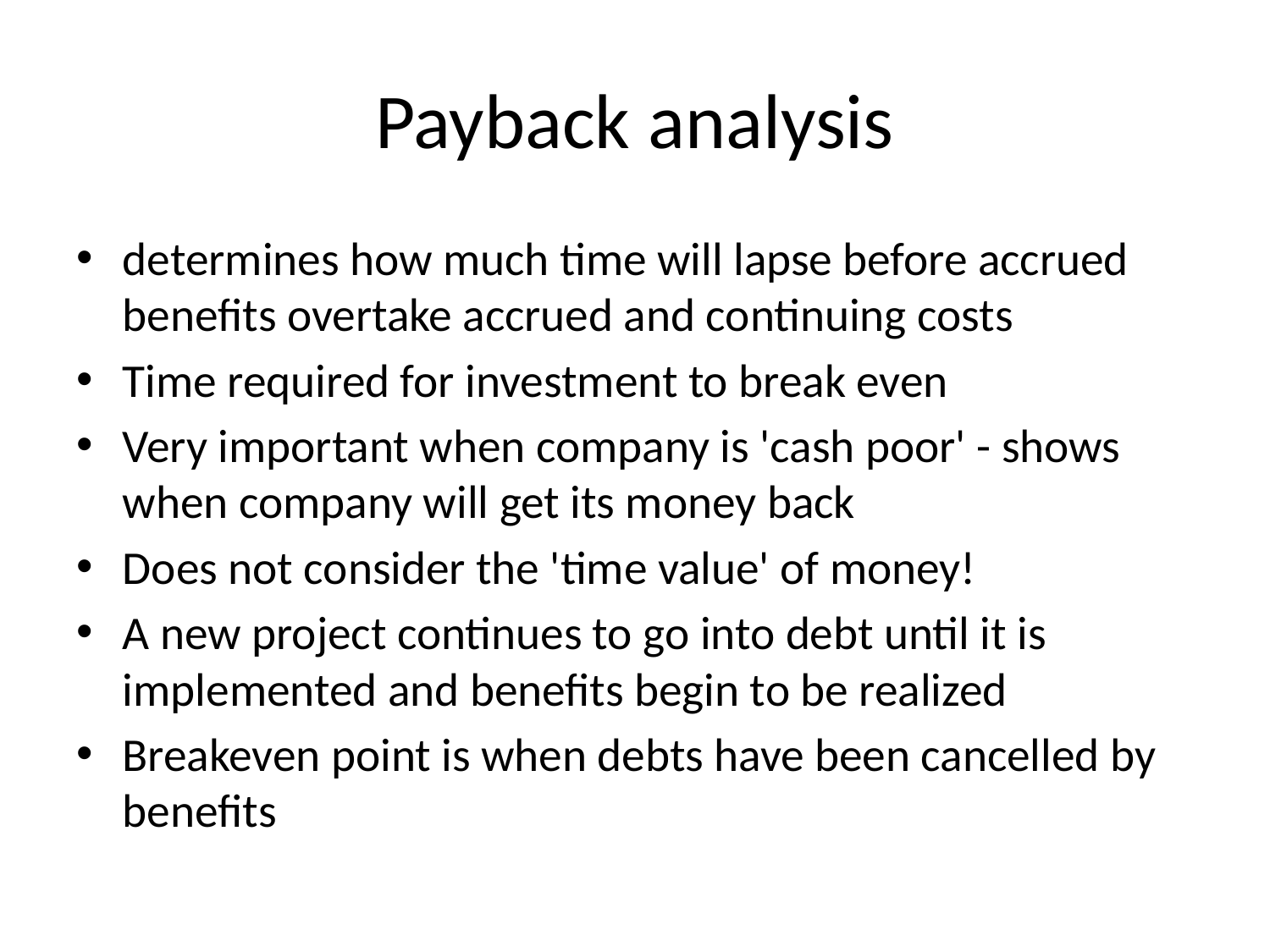

# Payback analysis
determines how much time will lapse before accrued benefits overtake accrued and continuing costs
Time required for investment to break even
Very important when company is 'cash poor' - shows when company will get its money back
Does not consider the 'time value' of money!
A new project continues to go into debt until it is implemented and benefits begin to be realized
Breakeven point is when debts have been cancelled by benefits